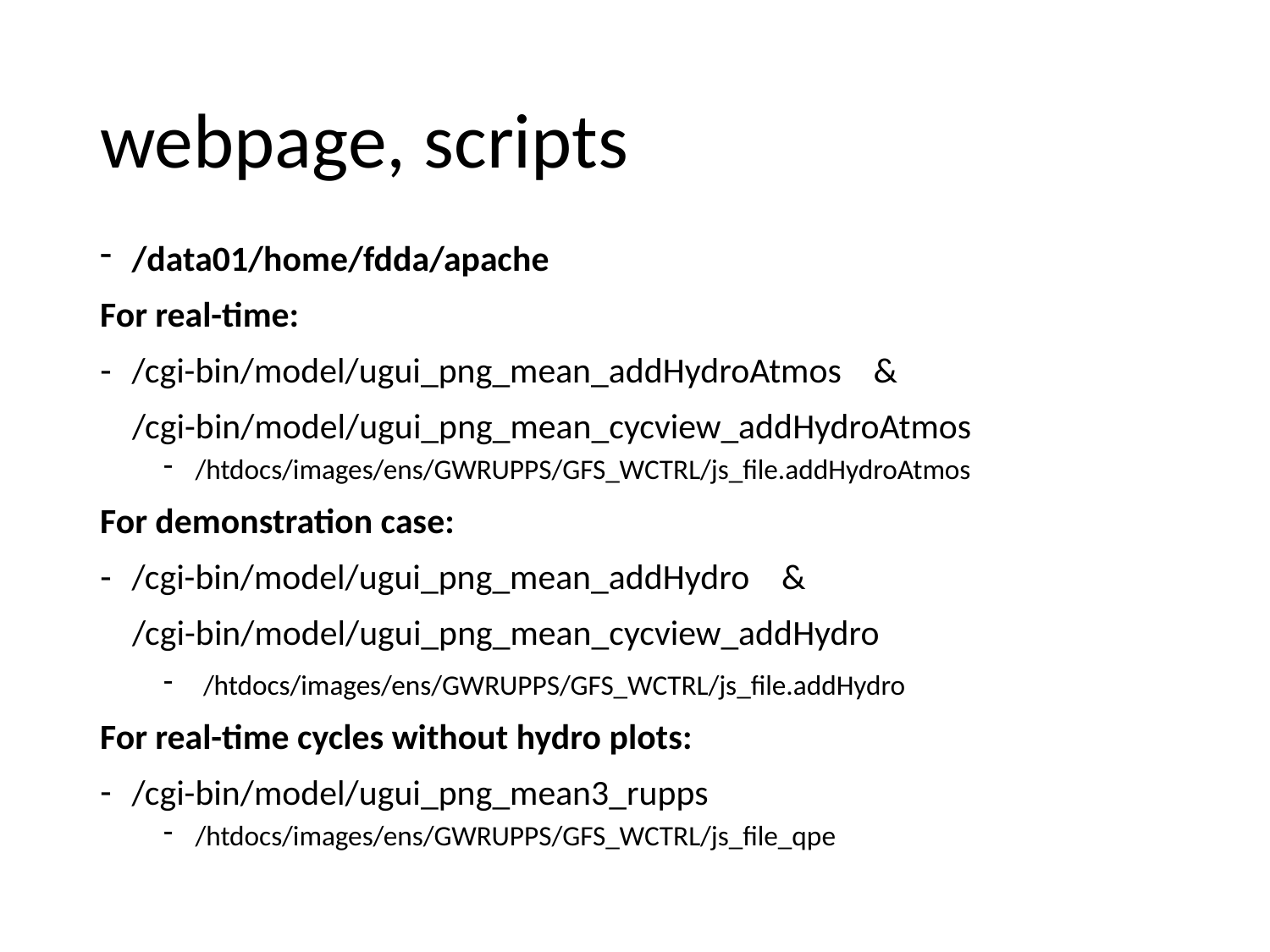

# webpage, scripts
/data01/home/fdda/apache
For real-time:
/cgi-bin/model/ugui_png_mean_addHydroAtmos    &
    /cgi-bin/model/ugui_png_mean_cycview_addHydroAtmos
/htdocs/images/ens/GWRUPPS/GFS_WCTRL/js_file.addHydroAtmos
For demonstration case:
/cgi-bin/model/ugui_png_mean_addHydro    &
    /cgi-bin/model/ugui_png_mean_cycview_addHydro
/htdocs/images/ens/GWRUPPS/GFS_WCTRL/js_file.addHydro
For real-time cycles without hydro plots:
/cgi-bin/model/ugui_png_mean3_rupps
/htdocs/images/ens/GWRUPPS/GFS_WCTRL/js_file_qpe